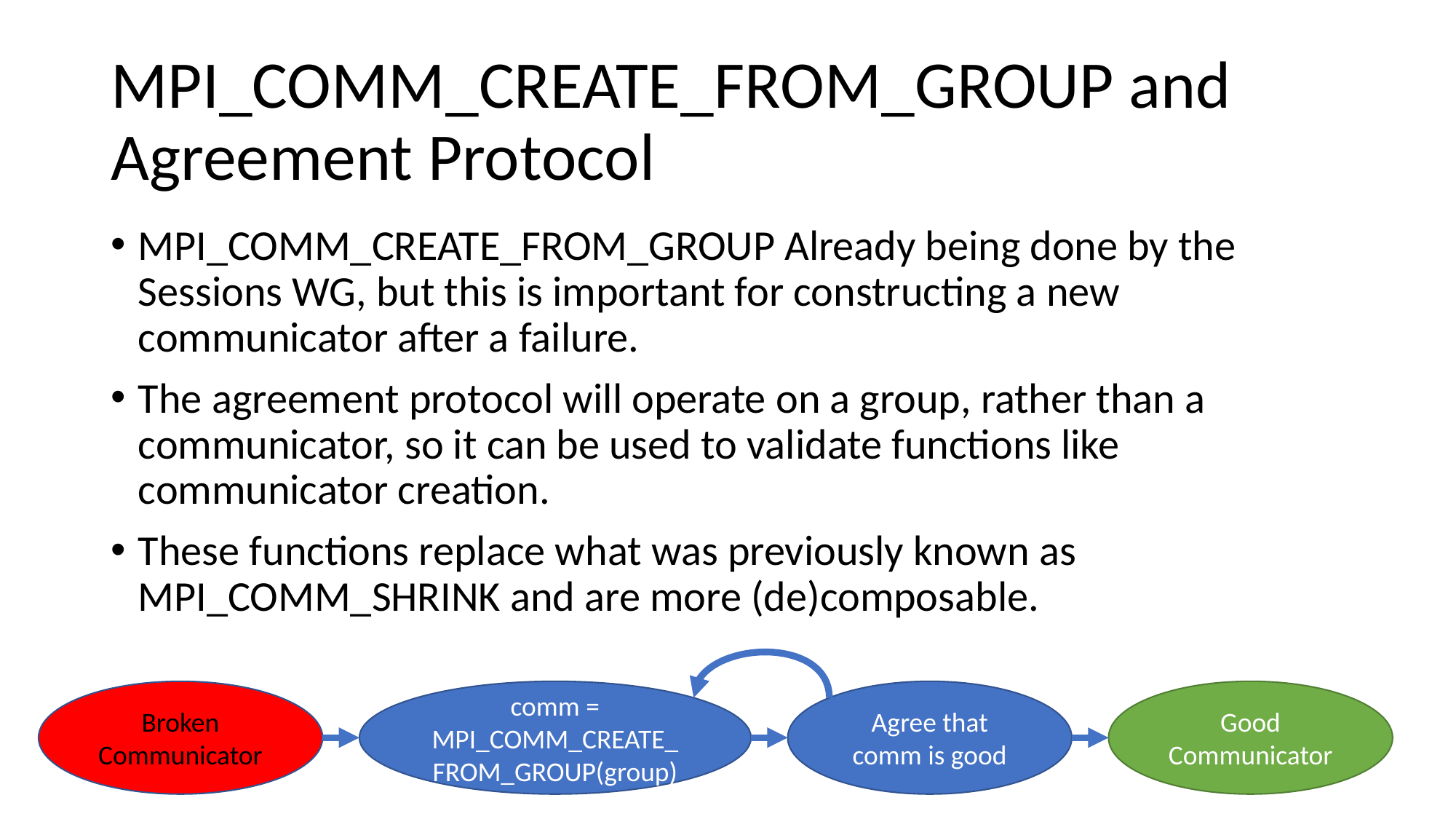

# MPI_COMM_CREATE_FROM_GROUP and Agreement Protocol
MPI_COMM_CREATE_FROM_GROUP Already being done by the Sessions WG, but this is important for constructing a new communicator after a failure.
The agreement protocol will operate on a group, rather than a communicator, so it can be used to validate functions like communicator creation.
These functions replace what was previously known as MPI_COMM_SHRINK and are more (de)composable.
comm = MPI_COMM_CREATE_FROM_GROUP(group)
Agree that comm is good
Good Communicator
Broken Communicator